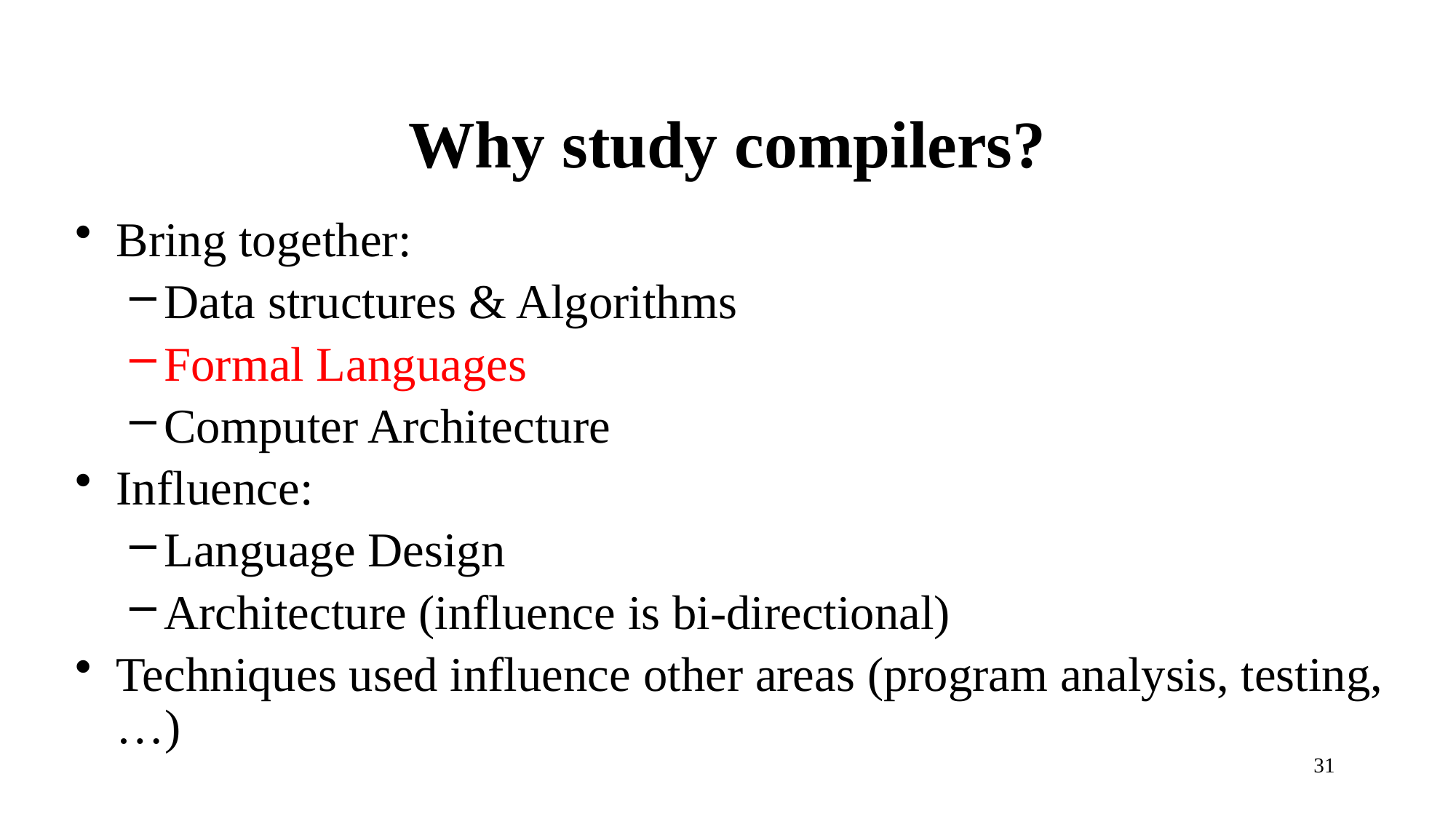

# Why study compilers?
Bring together:
Data structures & Algorithms
Formal Languages
Computer Architecture
Influence:
Language Design
Architecture (influence is bi-directional)
Techniques used influence other areas (program analysis, testing, …)
31